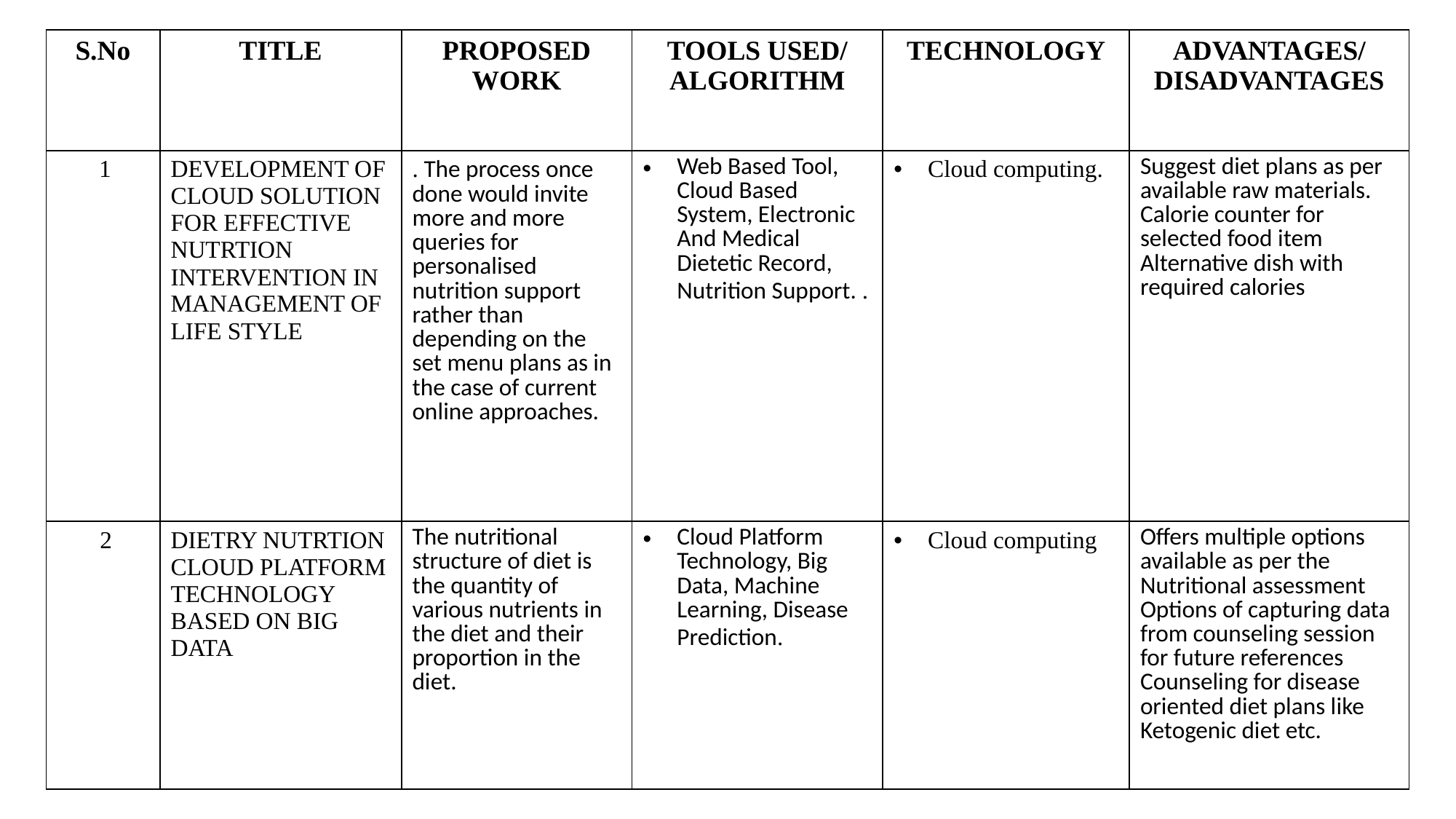

| S.No | TITLE | PROPOSED WORK | TOOLS USED/ ALGORITHM | TECHNOLOGY | ADVANTAGES/ DISADVANTAGES |
| --- | --- | --- | --- | --- | --- |
| 1 | DEVELOPMENT OF CLOUD SOLUTION FOR EFFECTIVE NUTRTION INTERVENTION IN MANAGEMENT OF LIFE STYLE | . The process once done would invite more and more queries for personalised nutrition support rather than depending on the set menu plans as in the case of current online approaches. | Web Based Tool, Cloud Based System, Electronic And Medical Dietetic Record, Nutrition Support. . | Cloud computing. | Suggest diet plans as per available raw materials. Calorie counter for selected food item Alternative dish with required calories |
| 2 | DIETRY NUTRTION CLOUD PLATFORM TECHNOLOGY BASED ON BIG DATA | The nutritional structure of diet is the quantity of various nutrients in the diet and their proportion in the diet. | Cloud Platform Technology, Big Data, Machine Learning, Disease Prediction. | Cloud computing | Offers multiple options available as per the Nutritional assessment Options of capturing data from counseling session for future references Counseling for disease oriented diet plans like Ketogenic diet etc. |